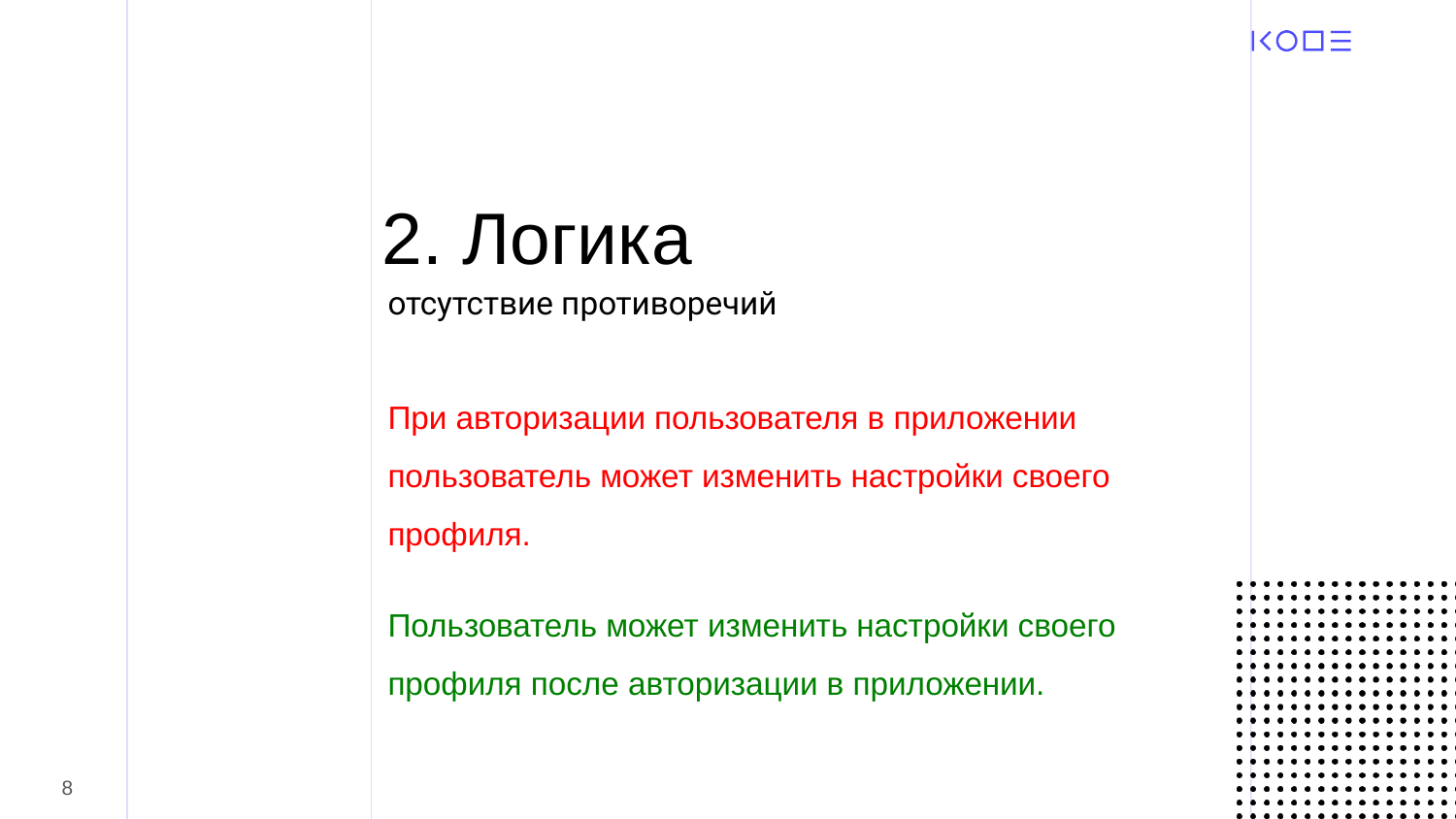

2. Логика
отсутствие противоречий

При авторизации пользователя в приложении пользователь может изменить настройки своего профиля.
Пользователь может изменить настройки своего профиля после авторизации в приложении.
8